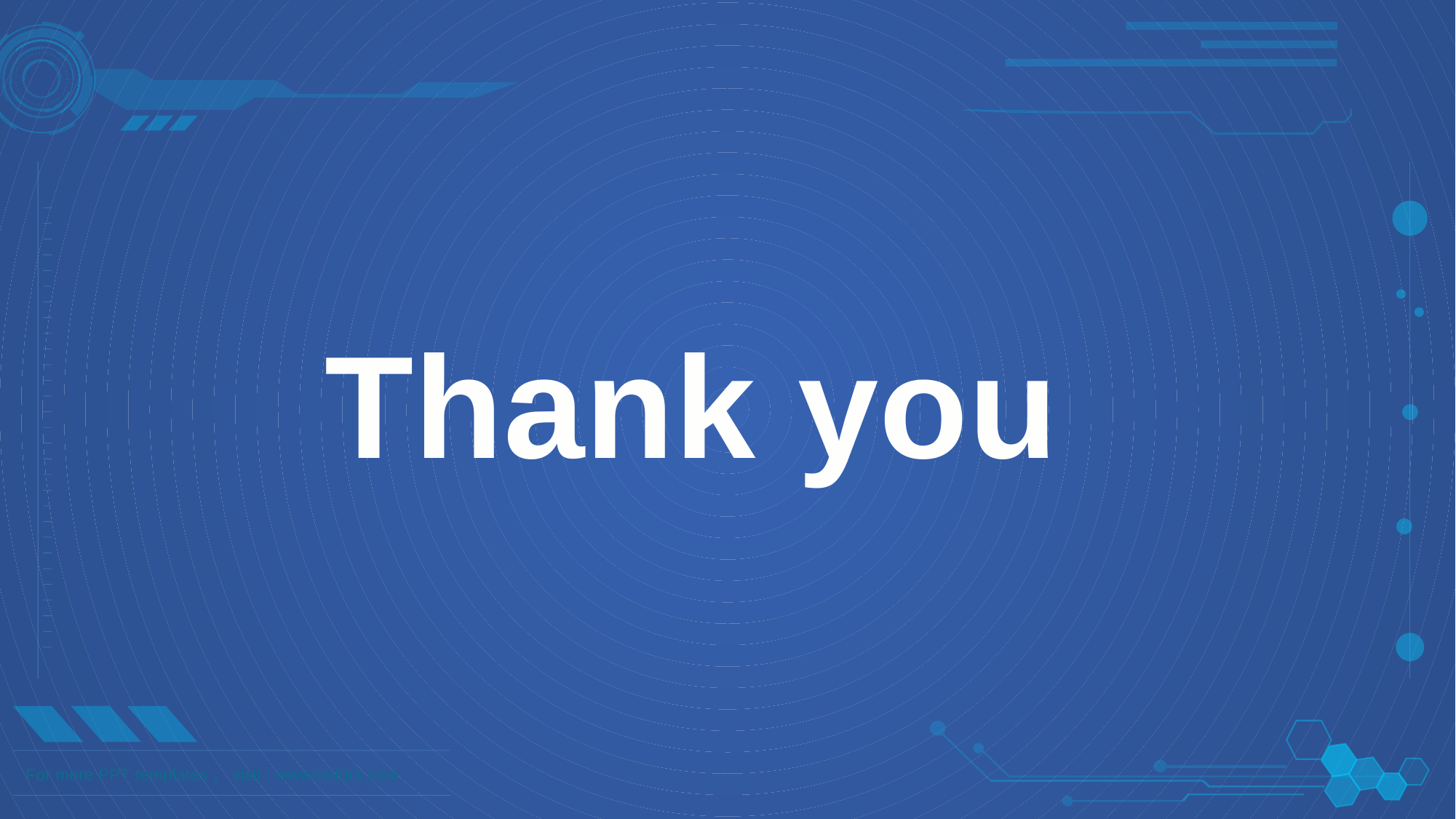

Thank you

For more PPT templates，visit : www.tretars.com